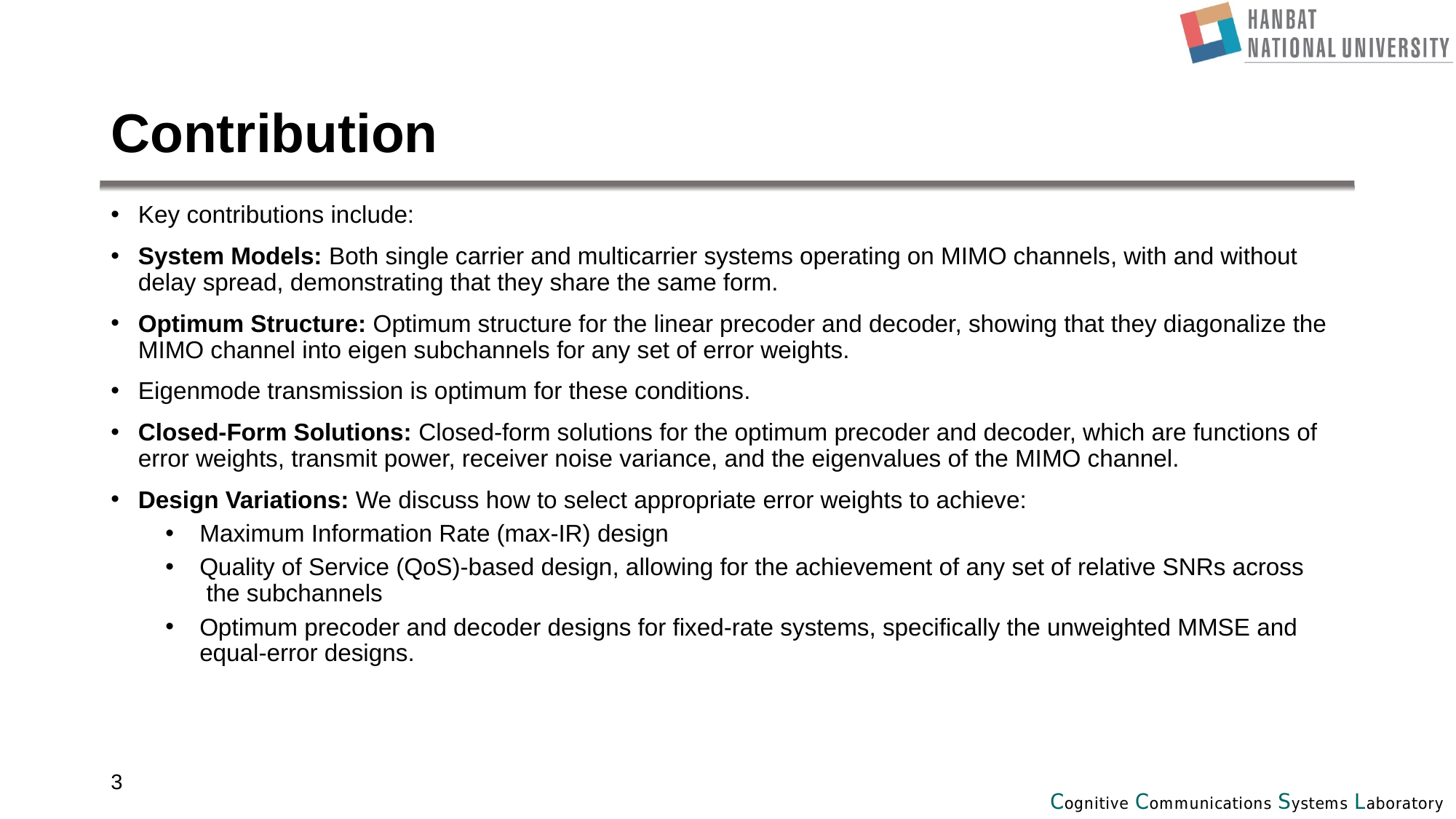

# Contribution
Key contributions include:
System Models: Both single carrier and multicarrier systems operating on MIMO channels, with and without       delay spread, demonstrating that they share the same form.
Optimum Structure: Optimum structure for the linear precoder and decoder, showing that they diagonalize the MIMO channel into eigen subchannels for any set of error weights.
Eigenmode transmission is optimum for these conditions.
Closed-Form Solutions: Closed-form solutions for the optimum precoder and decoder, which are functions of  error weights, transmit power, receiver noise variance, and the eigenvalues of the MIMO channel.
Design Variations: We discuss how to select appropriate error weights to achieve:
Maximum Information Rate (max-IR) design
Quality of Service (QoS)-based design, allowing for the achievement of any set of relative SNRs across       the subchannels
Optimum precoder and decoder designs for fixed-rate systems, specifically the unweighted MMSE and equal-error designs.

3